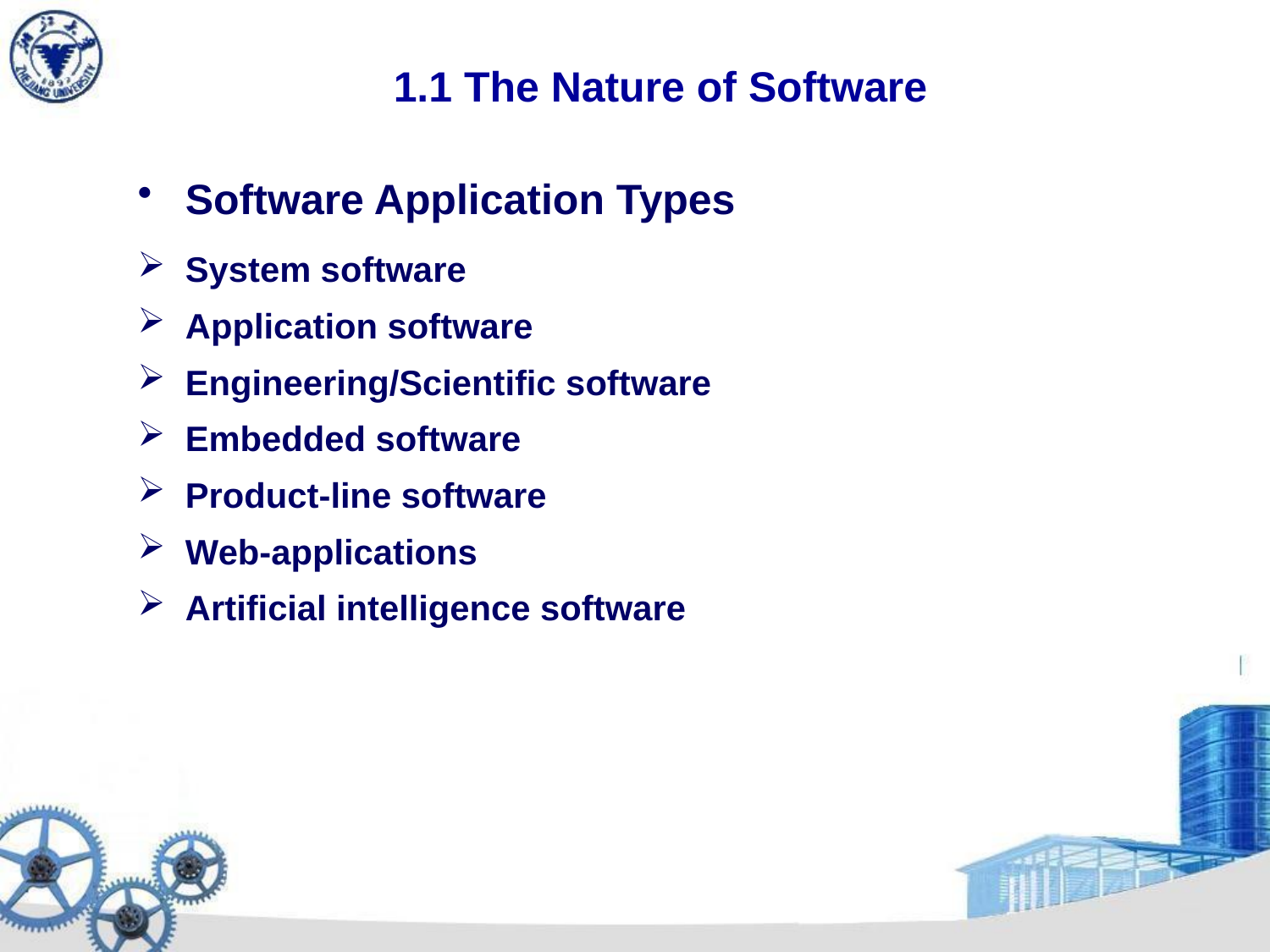

# 1.1 The Nature of Software
Software Application Types
System software
Application software
Engineering/Scientific software
Embedded software
Product-line software
Web-applications
Artificial intelligence software